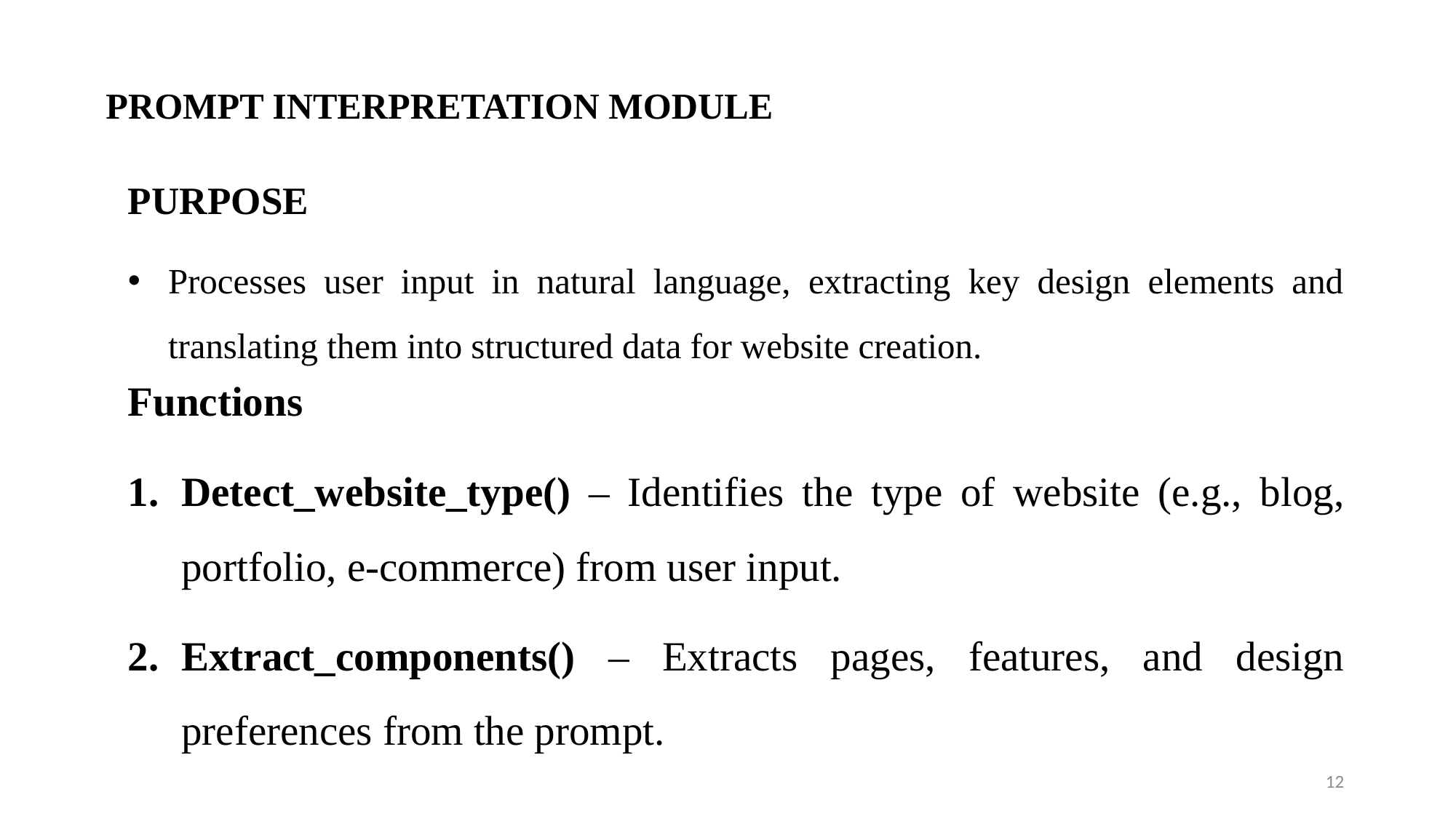

# PROMPT INTERPRETATION MODULE
PURPOSE
Processes user input in natural language, extracting key design elements and translating them into structured data for website creation.
Functions
Detect_website_type() – Identifies the type of website (e.g., blog, portfolio, e-commerce) from user input.
Extract_components() – Extracts pages, features, and design preferences from the prompt.

12